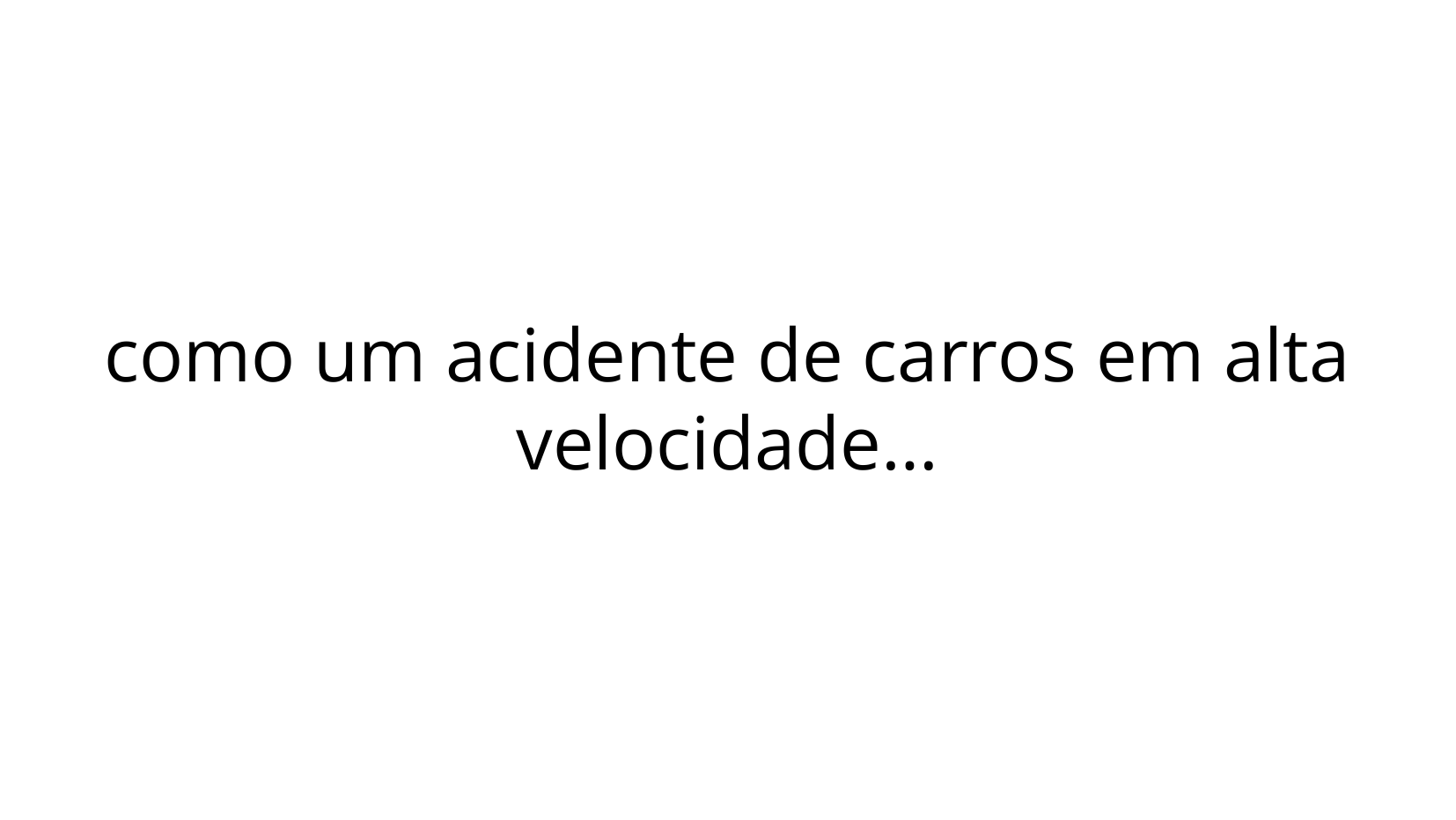

como um acidente de carros em alta velocidade…